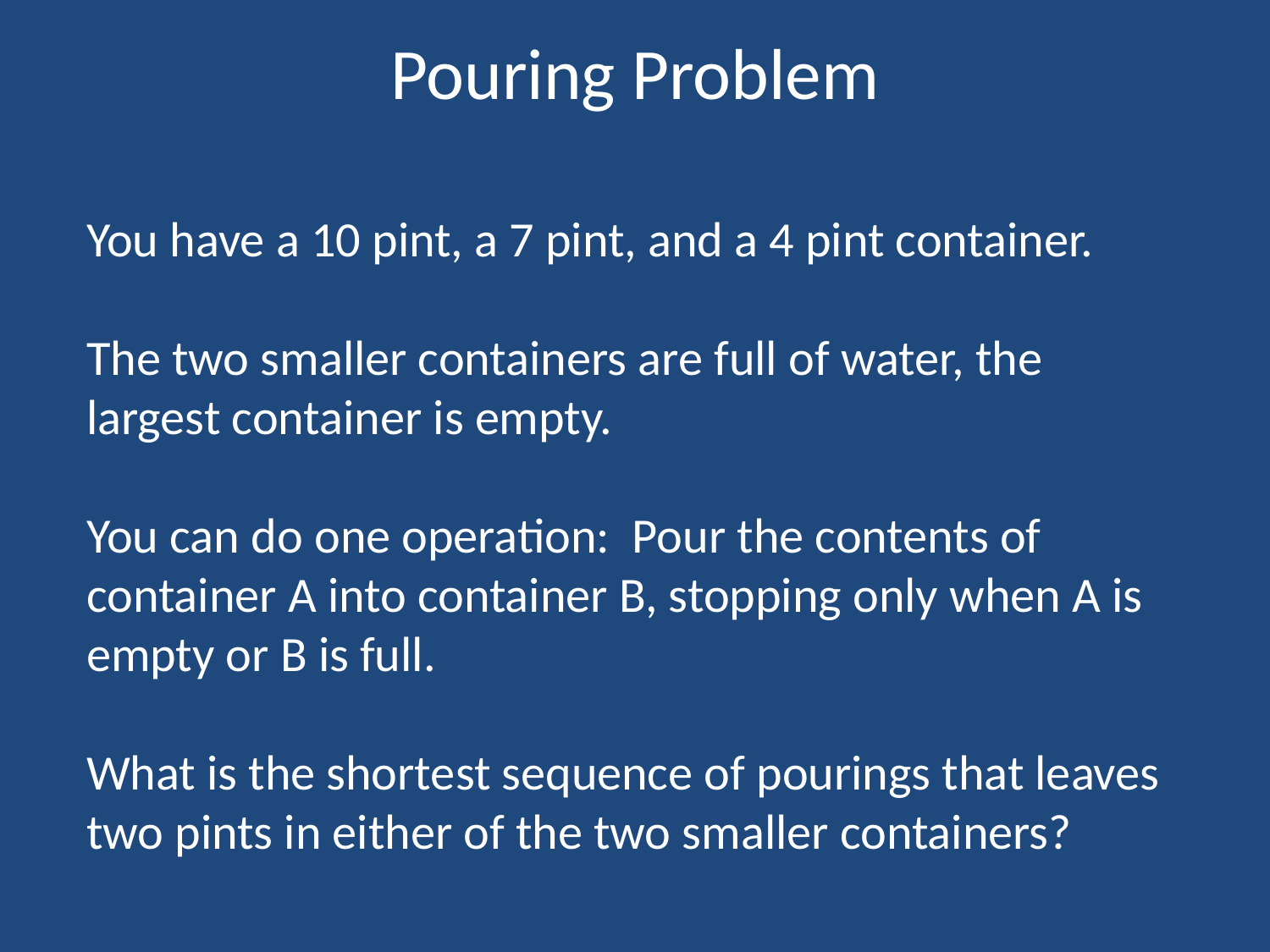

# Pouring Problem
You have a 10 pint, a 7 pint, and a 4 pint container.

The two smaller containers are full of water, the largest container is empty.

You can do one operation:  Pour the contents of container A into container B, stopping only when A is empty or B is full.

What is the shortest sequence of pourings that leaves two pints in either of the two smaller containers?